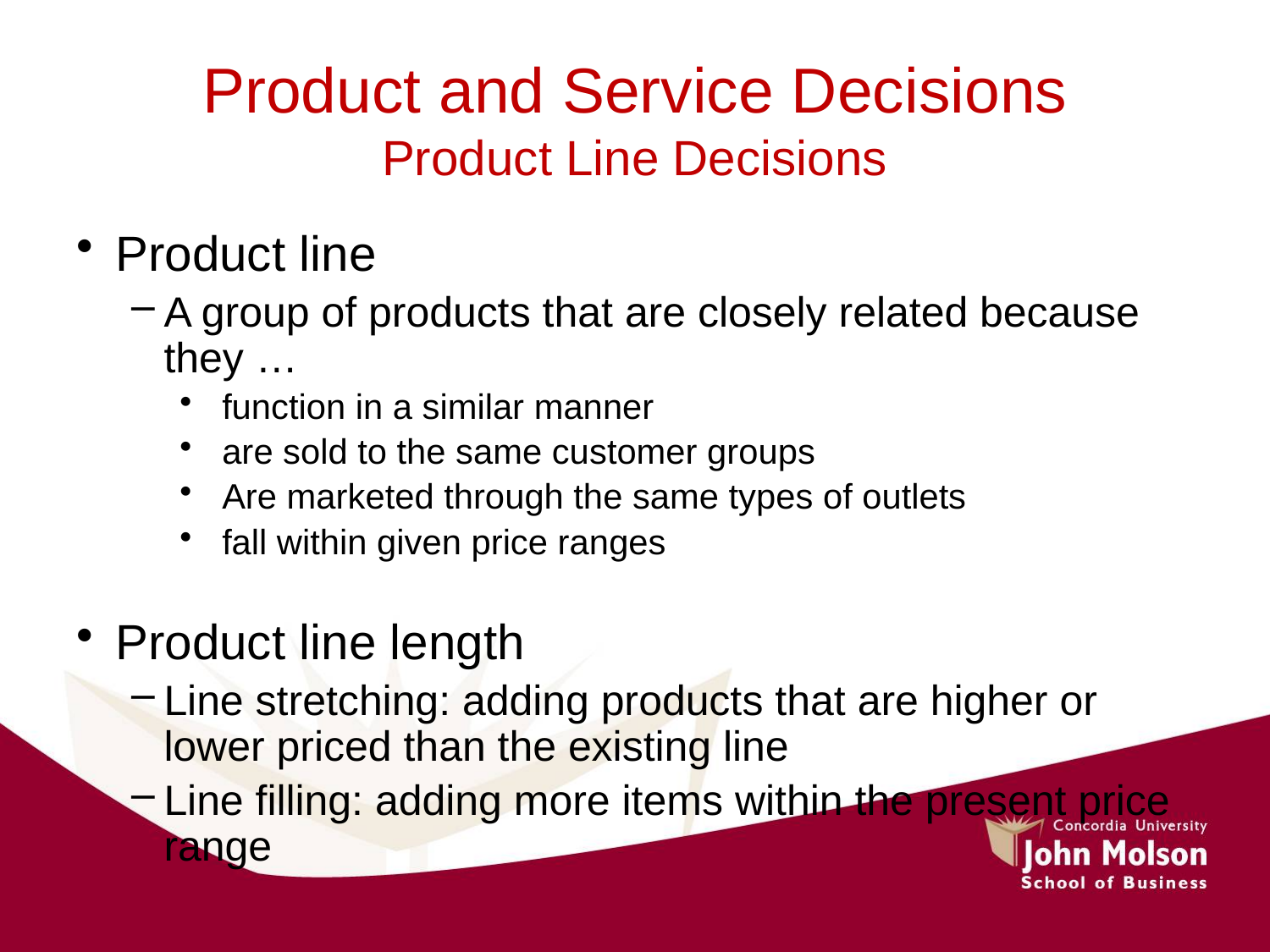

# Product and Service Decisions Product Line Decisions
Product line
A group of products that are closely related because they …
function in a similar manner
are sold to the same customer groups
Are marketed through the same types of outlets
fall within given price ranges

Product line length
Line stretching: adding products that are higher or lower priced than the existing line
Line filling: adding more items within the present price range